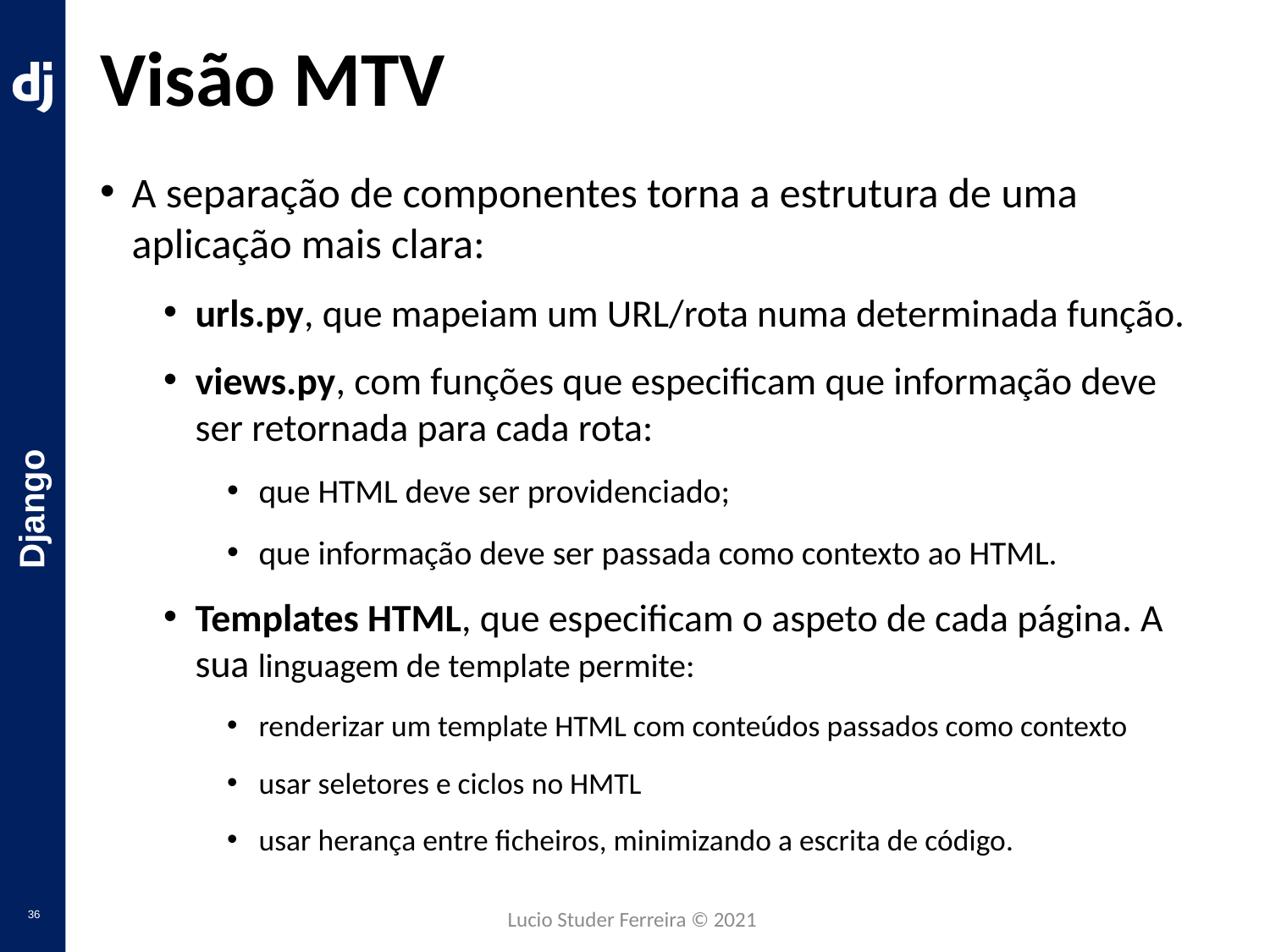

# Visão MTV
A separação de componentes torna a estrutura de uma aplicação mais clara:
urls.py, que mapeiam um URL/rota numa determinada função.
views.py, com funções que especificam que informação deve ser retornada para cada rota:
que HTML deve ser providenciado;
que informação deve ser passada como contexto ao HTML.
Templates HTML, que especificam o aspeto de cada página. A sua linguagem de template permite:
renderizar um template HTML com conteúdos passados como contexto
usar seletores e ciclos no HMTL
usar herança entre ficheiros, minimizando a escrita de código.